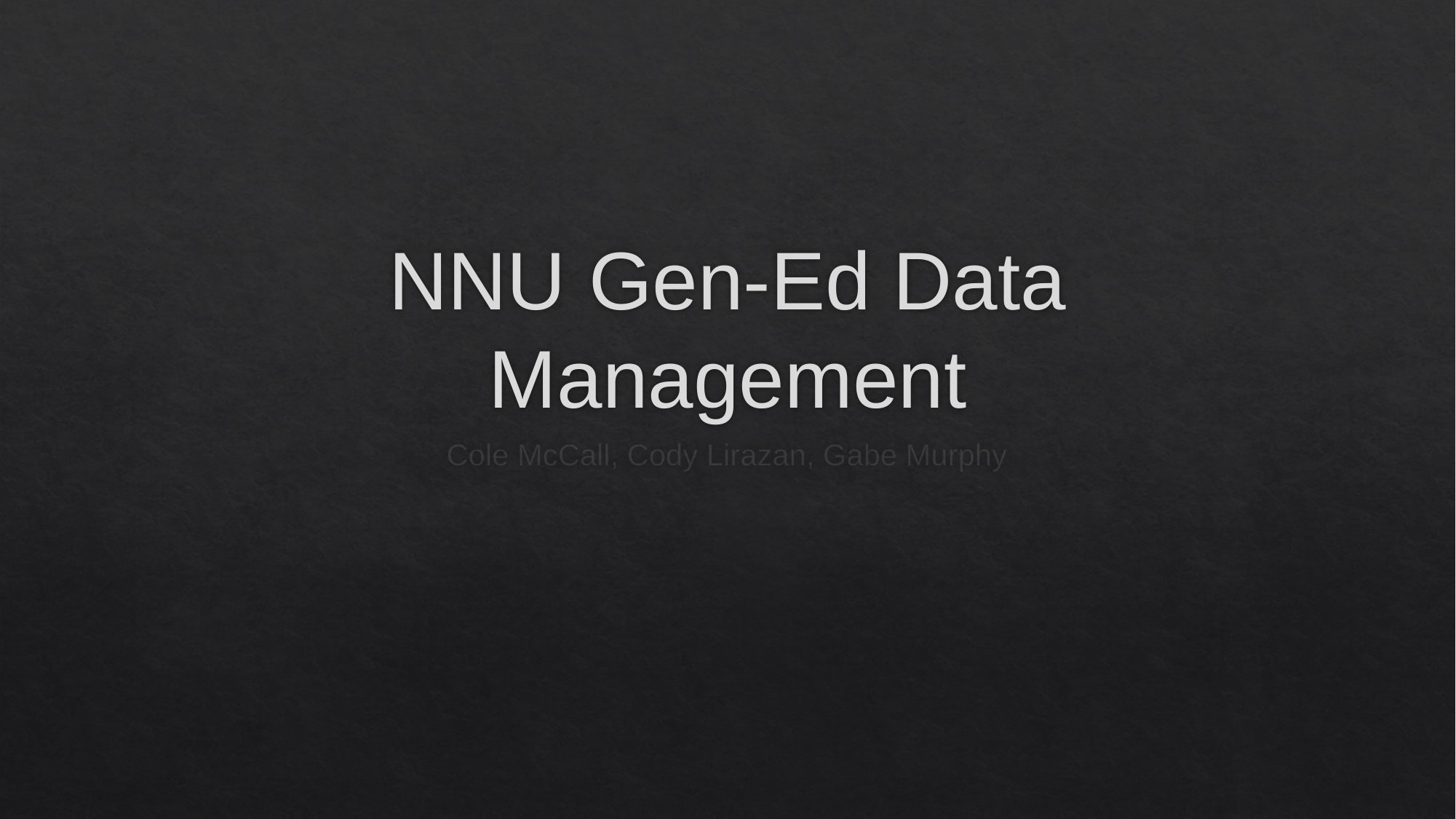

# NNU Gen-Ed Data Management
Cole McCall, Cody Lirazan, Gabe Murphy